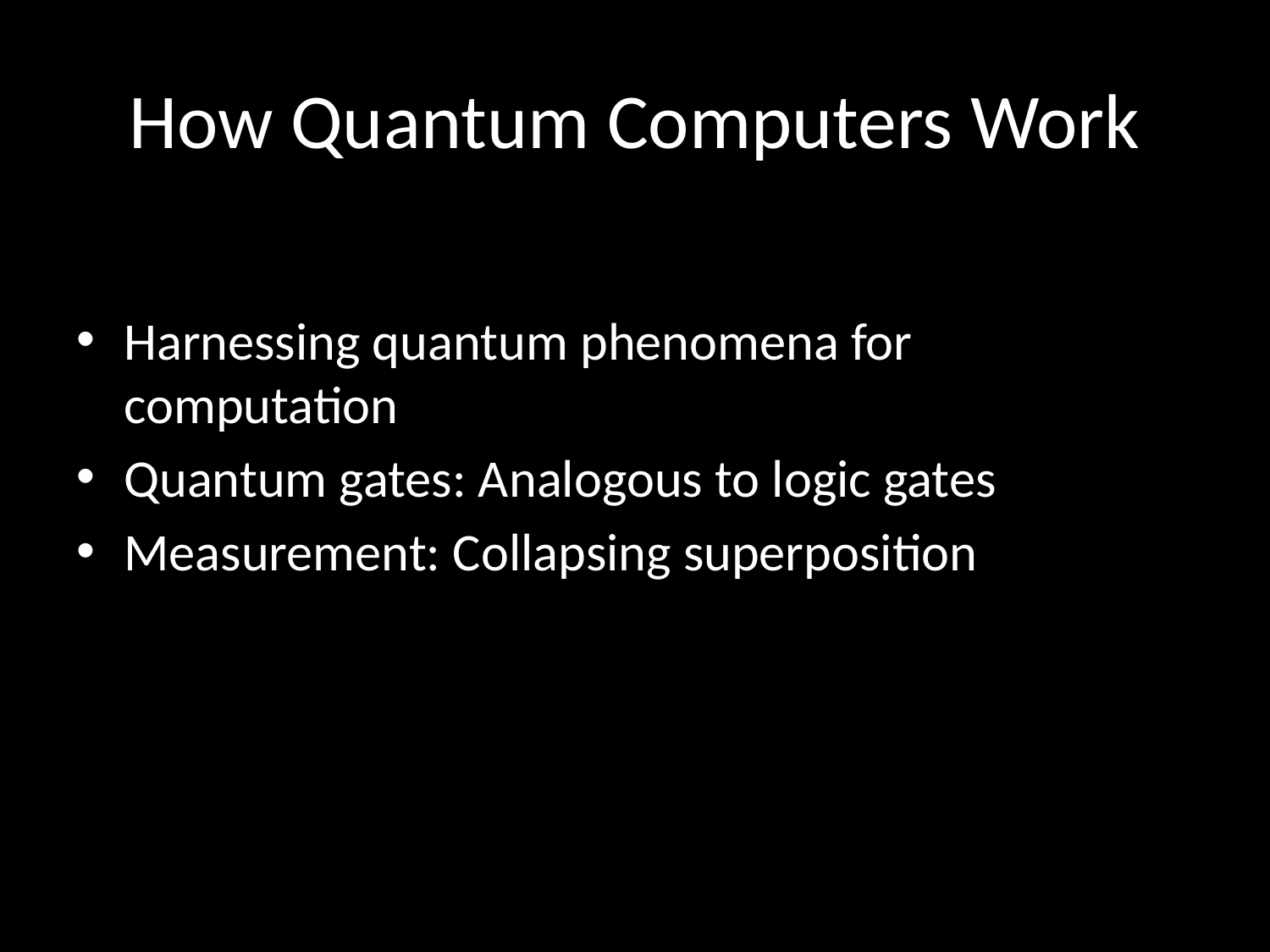

# How Quantum Computers Work

Harnessing quantum phenomena for computation
Quantum gates: Analogous to logic gates
Measurement: Collapsing superposition